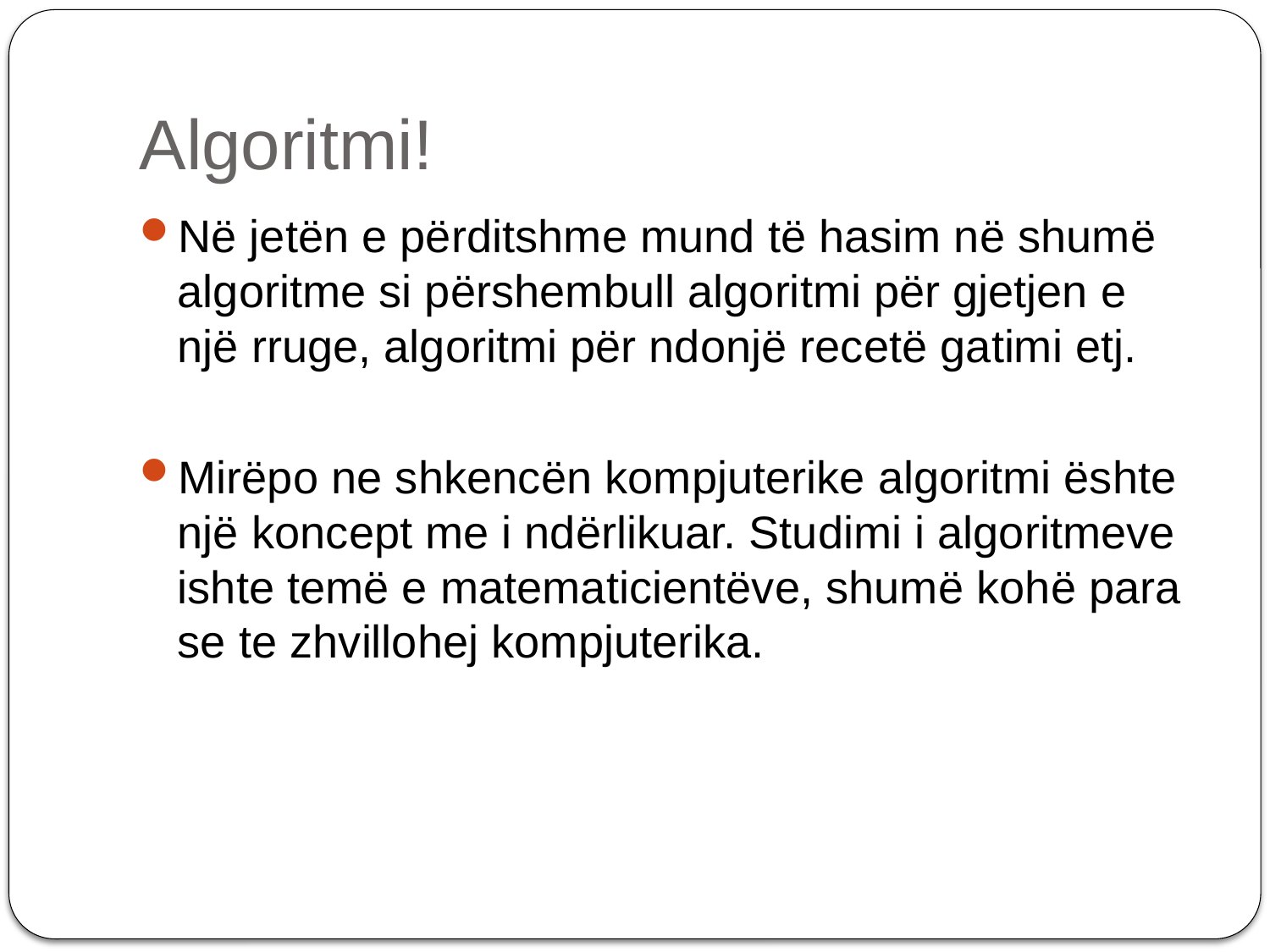

# Algoritmi!
Në jetën e përditshme mund të hasim në shumë algoritme si përshembull algoritmi për gjetjen e një rruge, algoritmi për ndonjë recetë gatimi etj.

Mirëpo ne shkencën kompjuterike algoritmi ështe një koncept me i ndërlikuar. Studimi i algoritmeve ishte temë e matematicientëve, shumë kohë para se te zhvillohej kompjuterika.